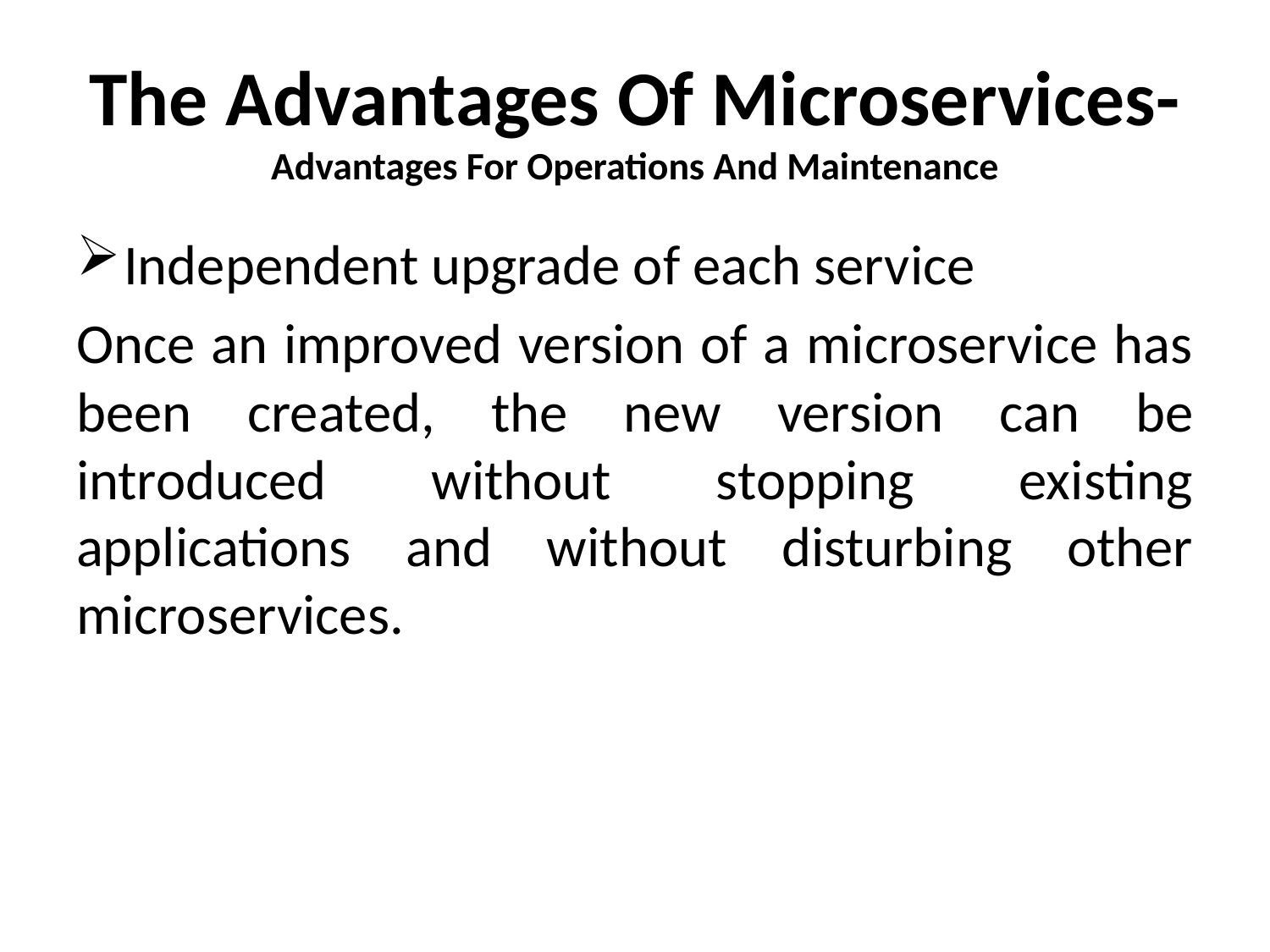

# The Advantages Of Microservices- Advantages For Operations And Maintenance
Independent upgrade of each service
Once an improved version of a microservice has been created, the new version can be introduced without stopping existing applications and without disturbing other microservices.